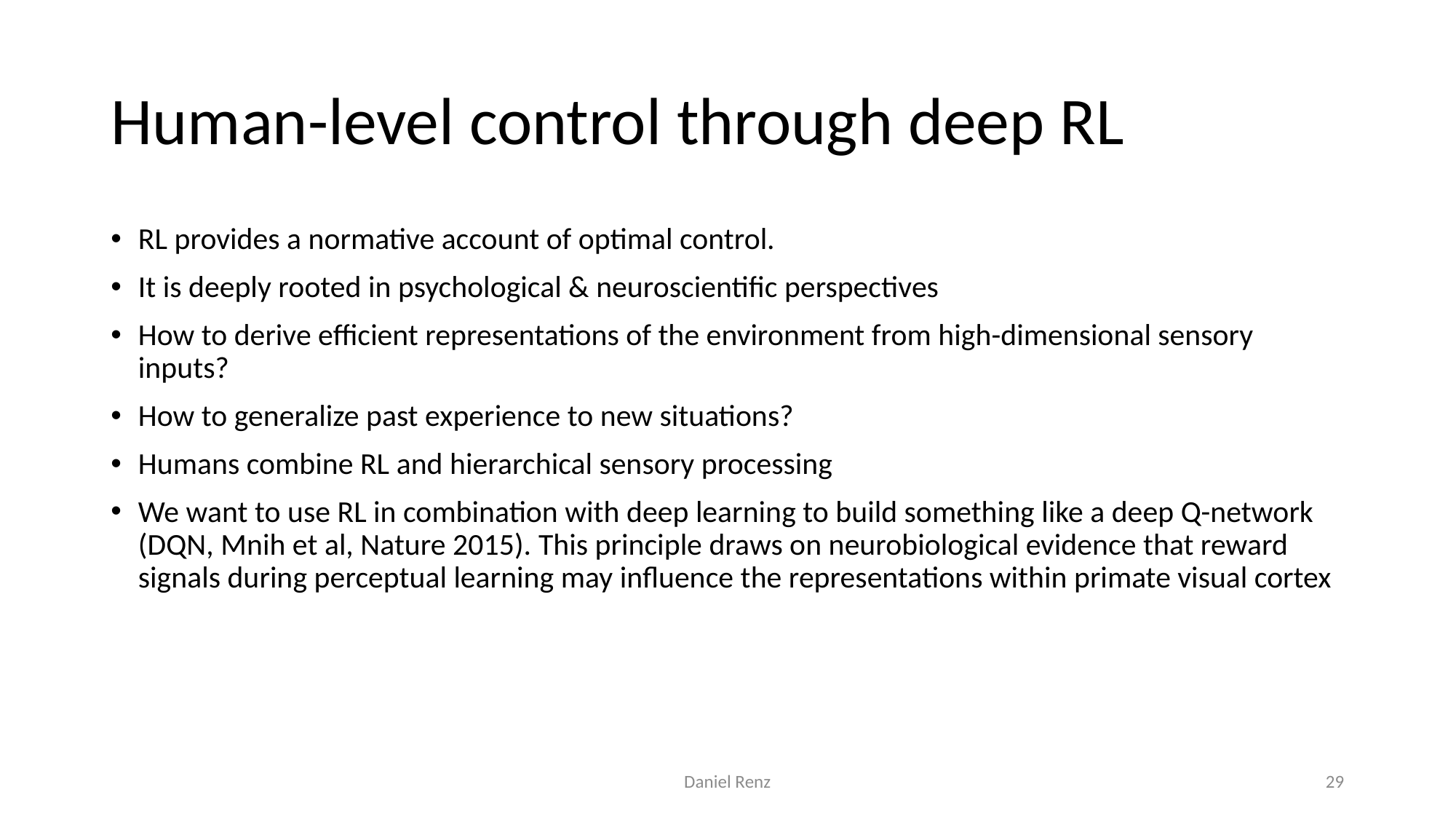

# Human-level control through deep RL
RL provides a normative account of optimal control.
It is deeply rooted in psychological & neuroscientific perspectives
How to derive efficient representations of the environment from high-dimensional sensory inputs?
How to generalize past experience to new situations?
Humans combine RL and hierarchical sensory processing
We want to use RL in combination with deep learning to build something like a deep Q-network (DQN, Mnih et al, Nature 2015). This principle draws on neurobiological evidence that reward signals during perceptual learning may influence the representations within primate visual cortex
Daniel Renz
29